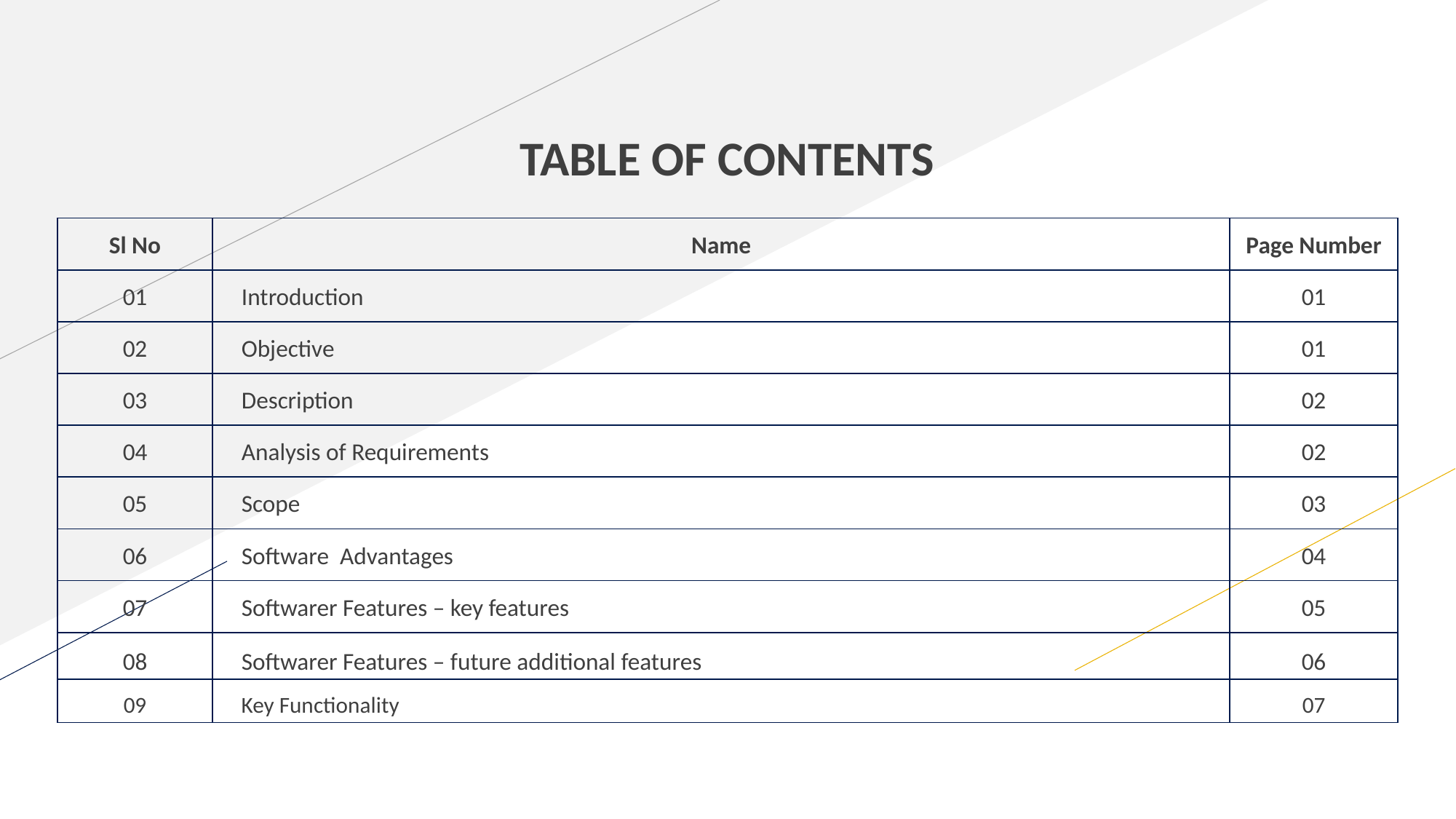

TABLE OF CONTENTS
| Sl No | Name | Page Number |
| --- | --- | --- |
| 01 | Introduction | 01 |
| 02 | Objective | 01 |
| 03 | Description | 02 |
| 04 | Analysis of Requirements | 02 |
| 05 | Scope | 03 |
| 06 | Software Advantages | 04 |
| 07 | Softwarer Features – key features | 05 |
| 08 | Softwarer Features – future additional features | 06 |
| 09 | Key Functionality | 07 |